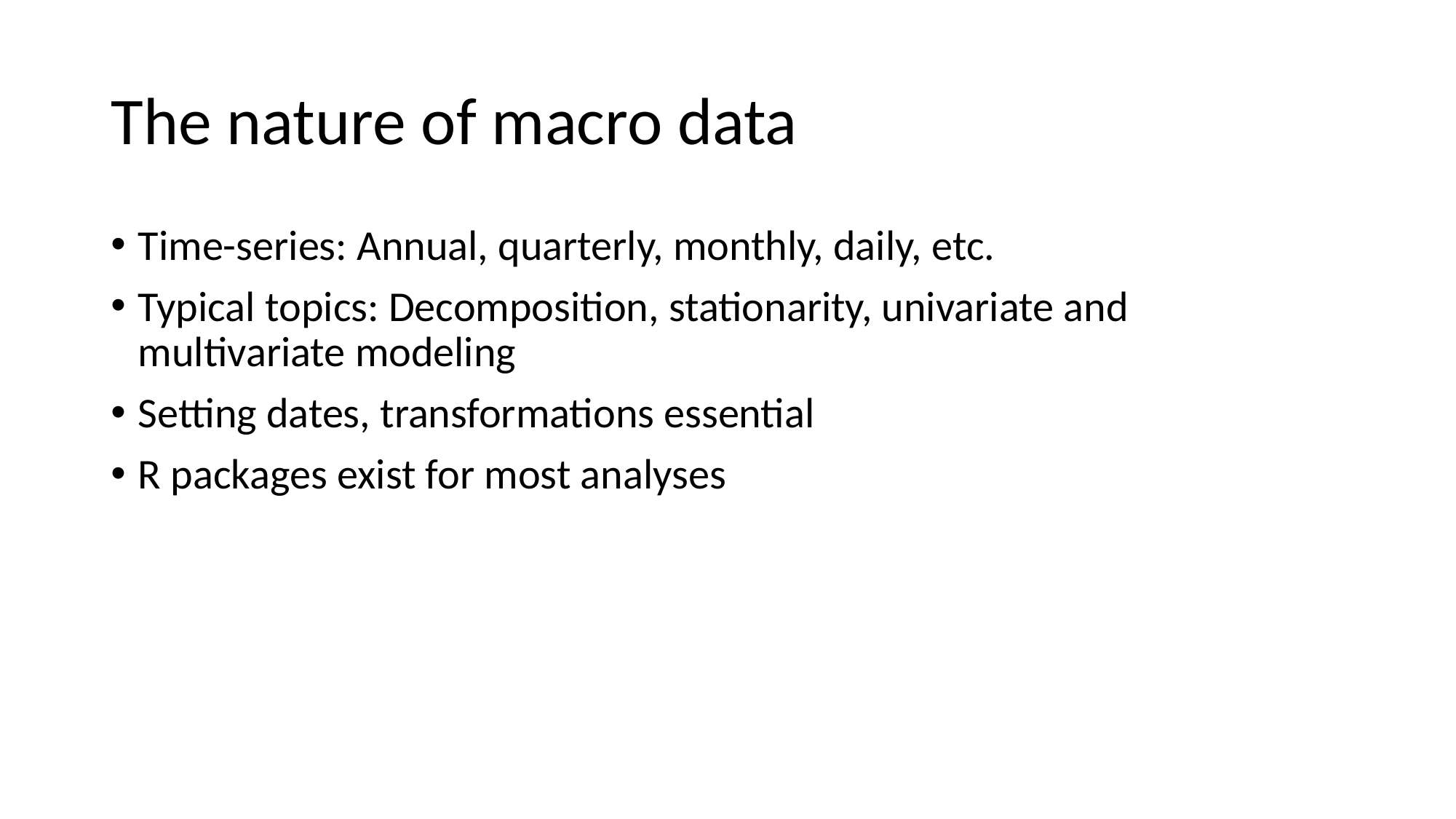

# The nature of macro data
Time-series: Annual, quarterly, monthly, daily, etc.
Typical topics: Decomposition, stationarity, univariate and multivariate modeling
Setting dates, transformations essential
R packages exist for most analyses